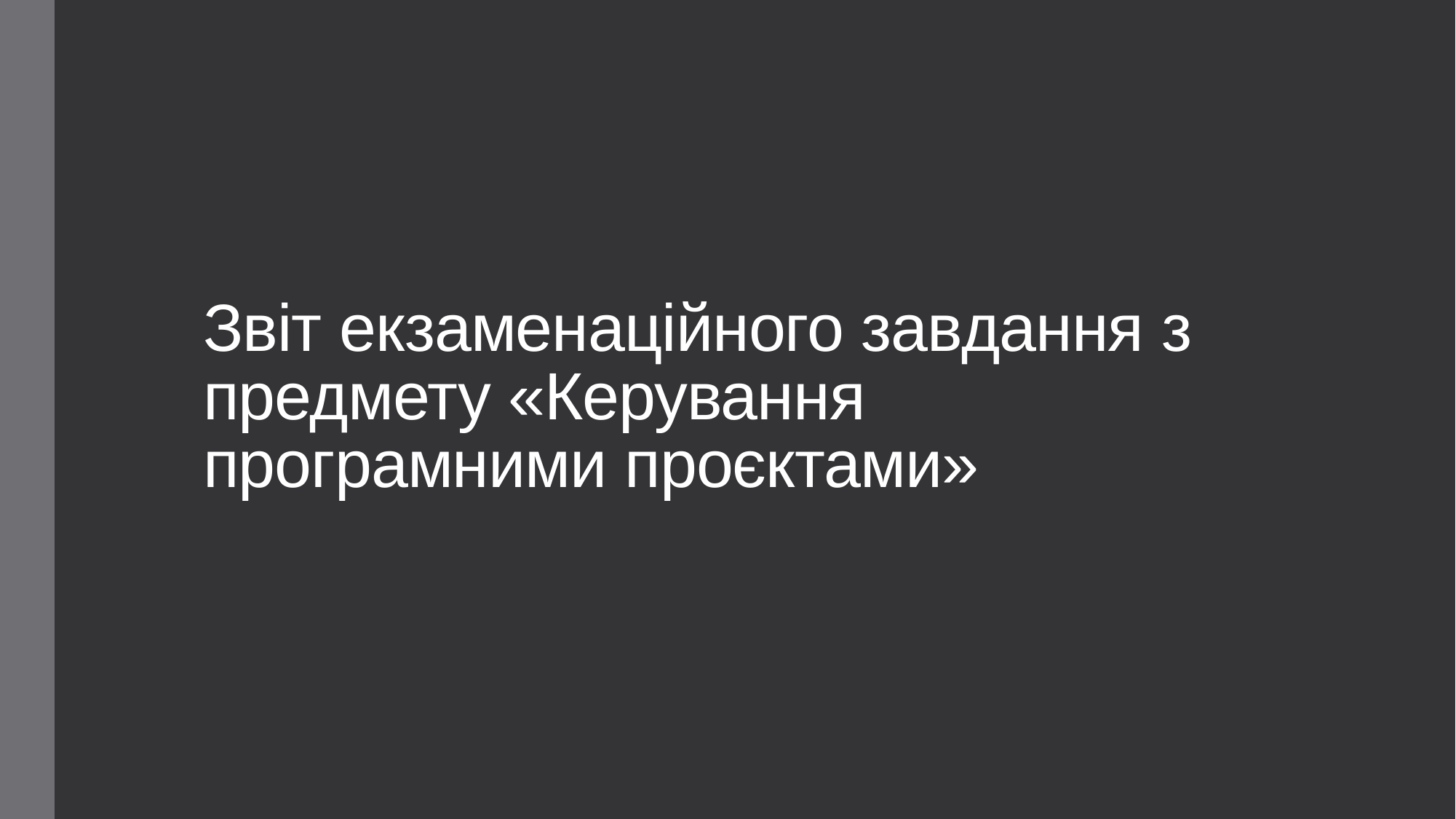

# Звіт екзаменаційного завдання з предмету «Керування програмними проєктами»